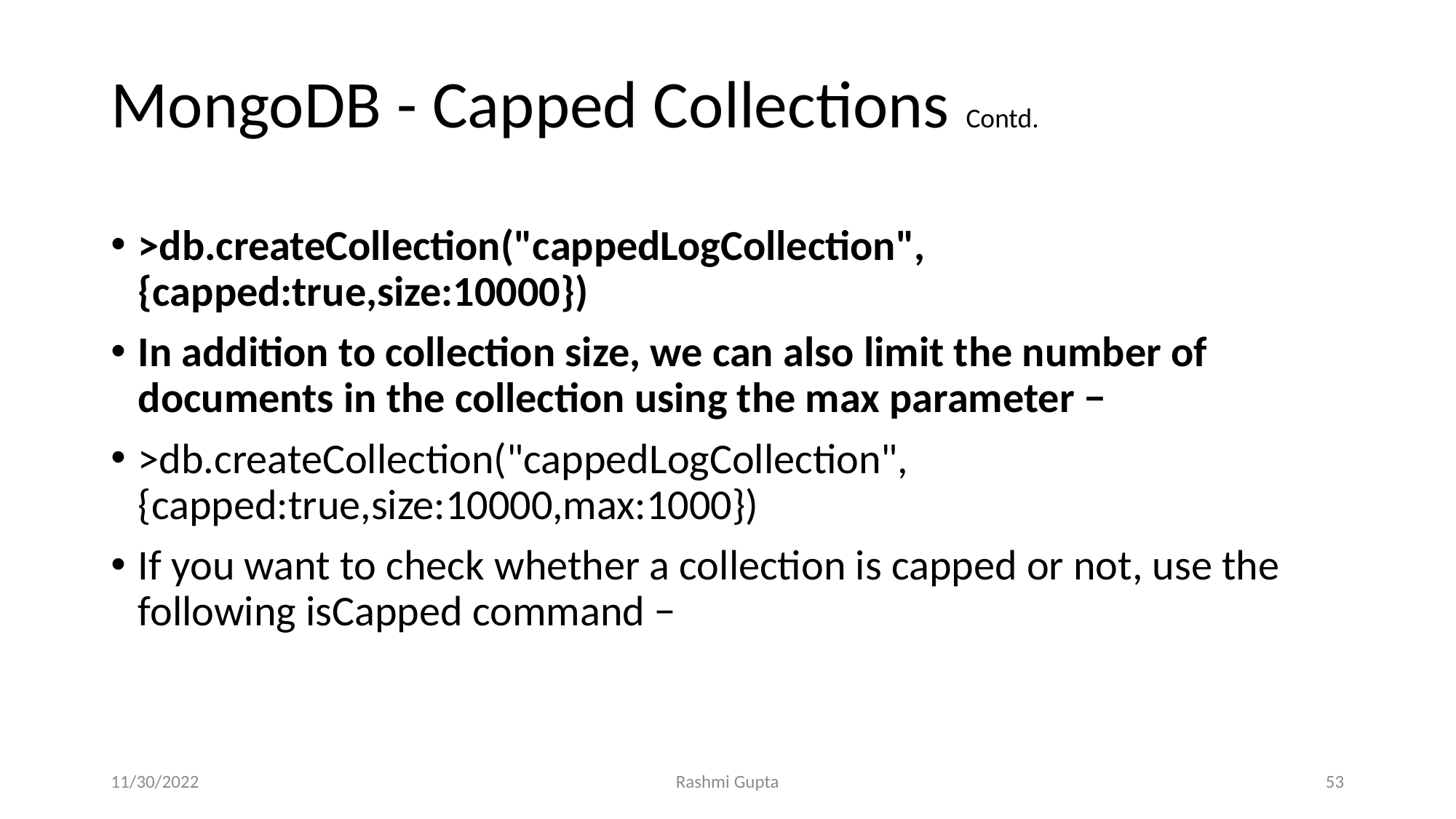

# MongoDB - Capped Collections Contd.
>db.createCollection("cappedLogCollection",{capped:true,size:10000})
In addition to collection size, we can also limit the number of documents in the collection using the max parameter −
>db.createCollection("cappedLogCollection",{capped:true,size:10000,max:1000})
If you want to check whether a collection is capped or not, use the following isCapped command −
11/30/2022
Rashmi Gupta
53